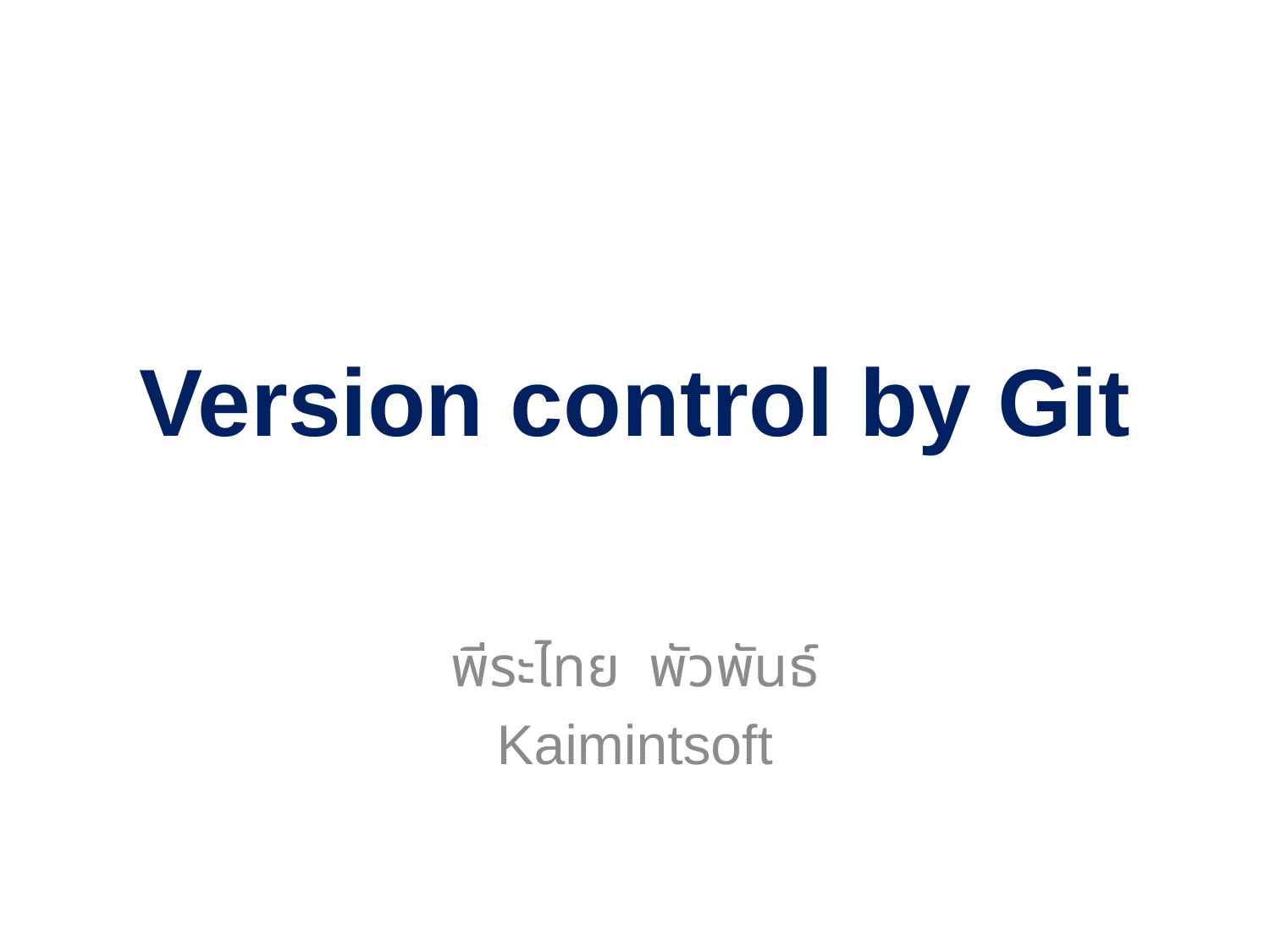

# Version control by Git
พีระไทย  พัวพันธ์
Kaimintsoft